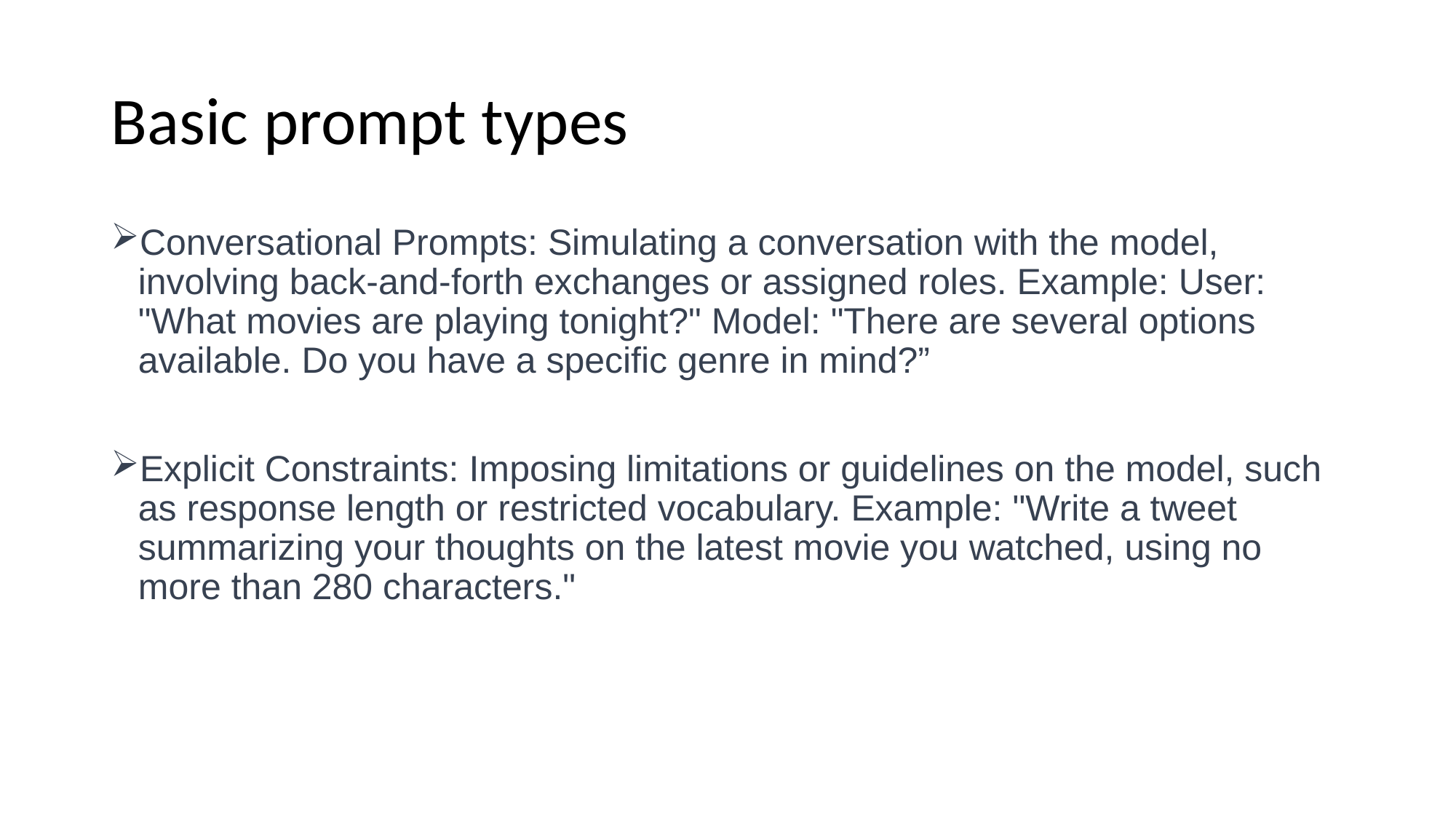

# Basic prompt types
Conversational Prompts: Simulating a conversation with the model, involving back-and-forth exchanges or assigned roles. Example: User: "What movies are playing tonight?" Model: "There are several options available. Do you have a specific genre in mind?”

Explicit Constraints: Imposing limitations or guidelines on the model, such as response length or restricted vocabulary. Example: "Write a tweet summarizing your thoughts on the latest movie you watched, using no more than 280 characters."